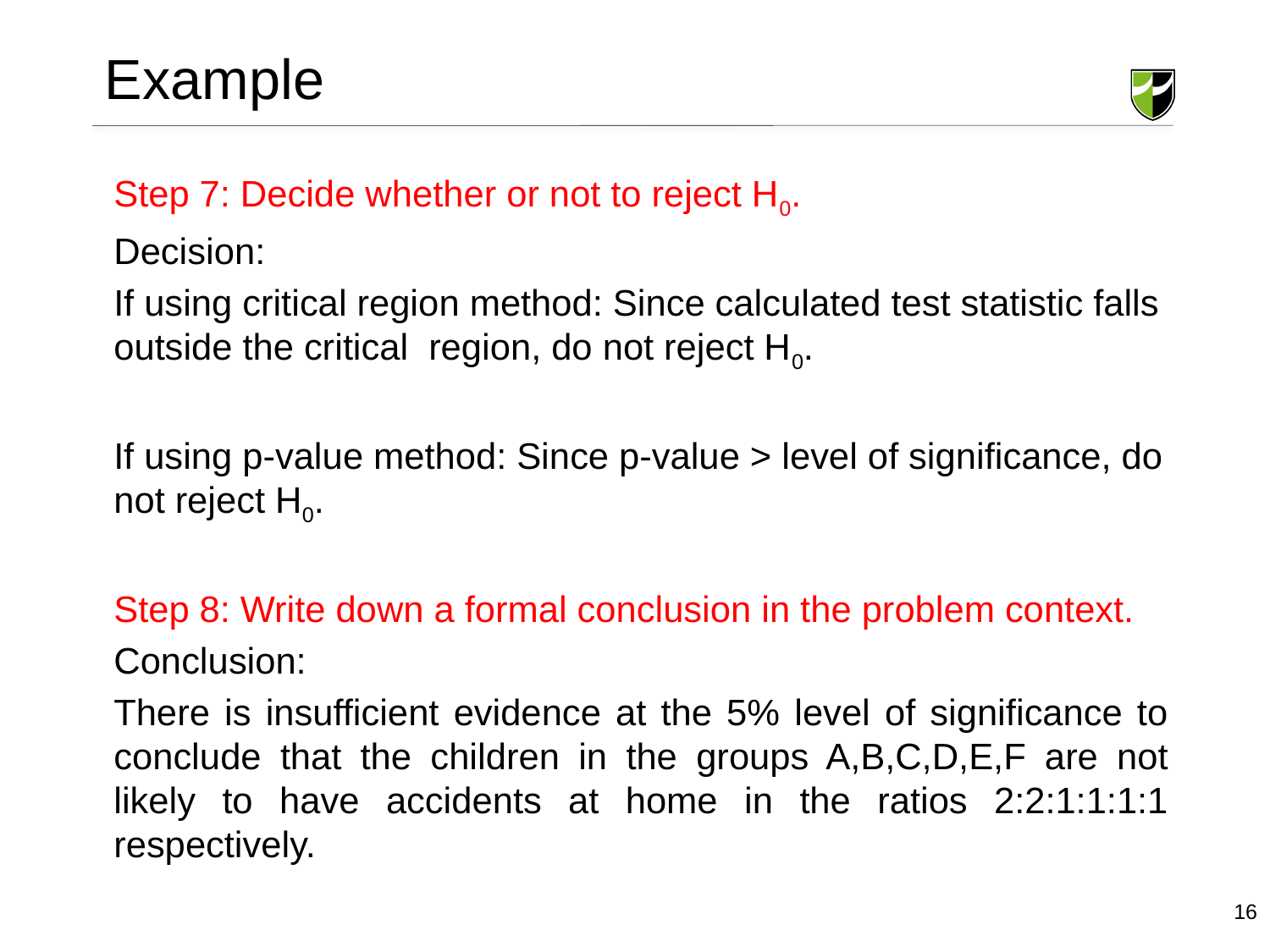

# Example
Step 7: Decide whether or not to reject H0.
Decision:
If using critical region method: Since calculated test statistic falls outside the critical  region, do not reject H0.

If using p-value method: Since p-value > level of significance, do not reject H0.

Step 8: Write down a formal conclusion in the problem context.
Conclusion:
There is insufficient evidence at the 5% level of significance to conclude that the children in the groups A,B,C,D,E,F are not likely to have accidents at home in the ratios 2:2:1:1:1:1 respectively.

16